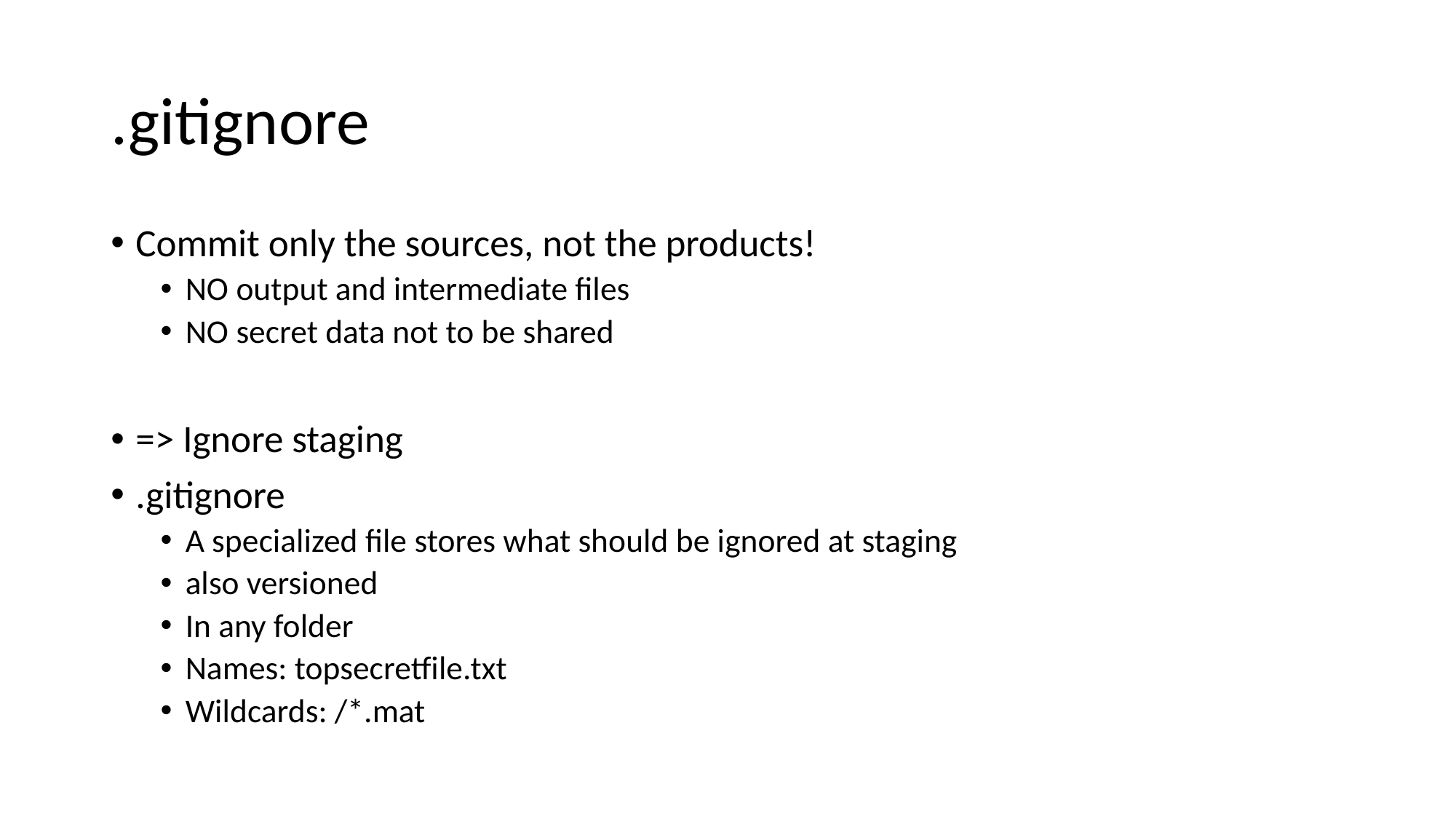

# .gitignore
Commit only the sources, not the products!
NO output and intermediate files
NO secret data not to be shared

=> Ignore staging
.gitignore
A specialized file stores what should be ignored at staging
also versioned
In any folder
Names: topsecretfile.txt
Wildcards: /*.mat